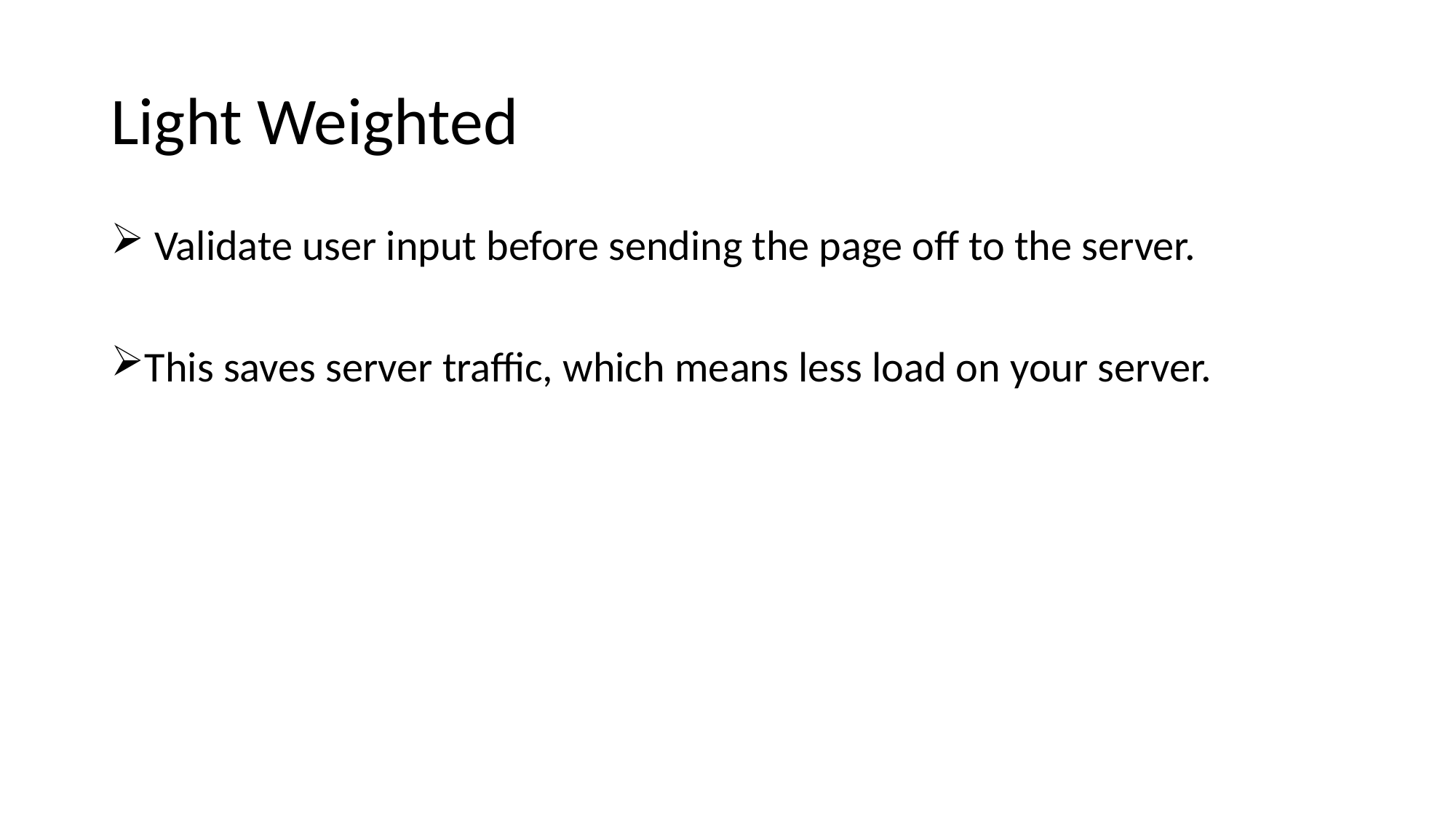

# Light Weighted
 Validate user input before sending the page off to the server.

This saves server traffic, which means less load on your server.